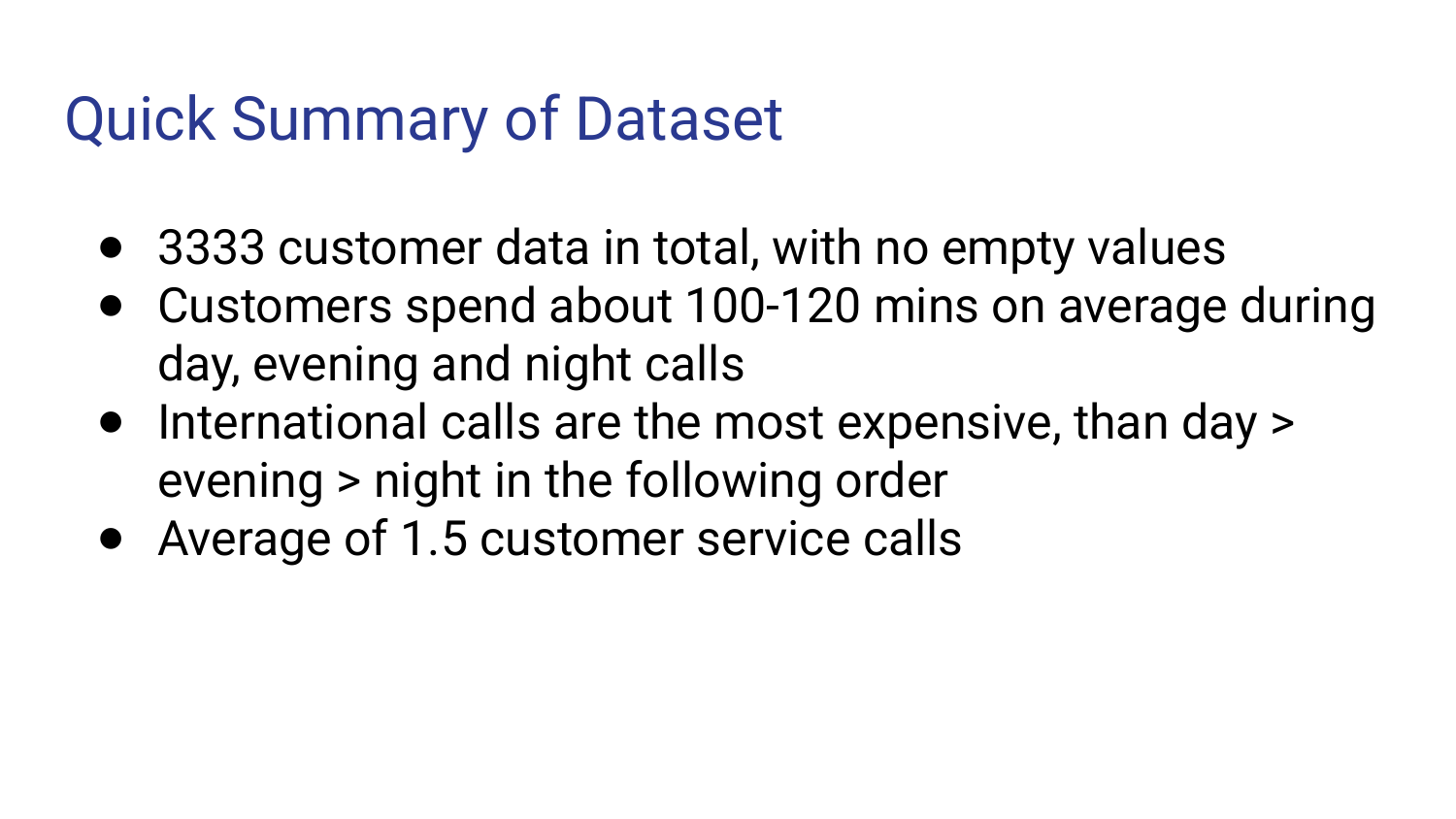

# Quick Summary of Dataset
3333 customer data in total, with no empty values
Customers spend about 100-120 mins on average during day, evening and night calls
International calls are the most expensive, than day > evening > night in the following order
Average of 1.5 customer service calls